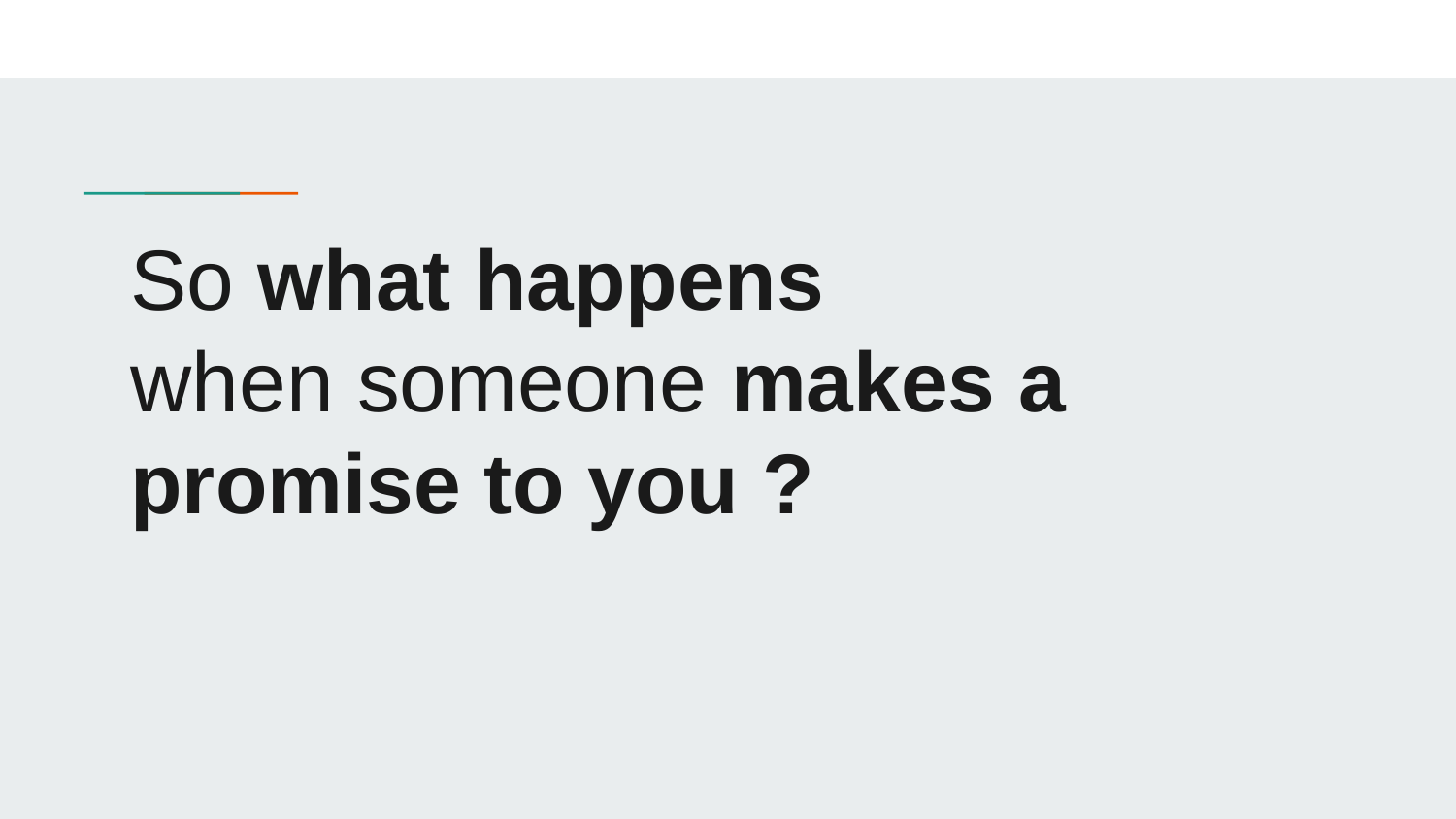

# So what happens when someone makes a promise to you ?